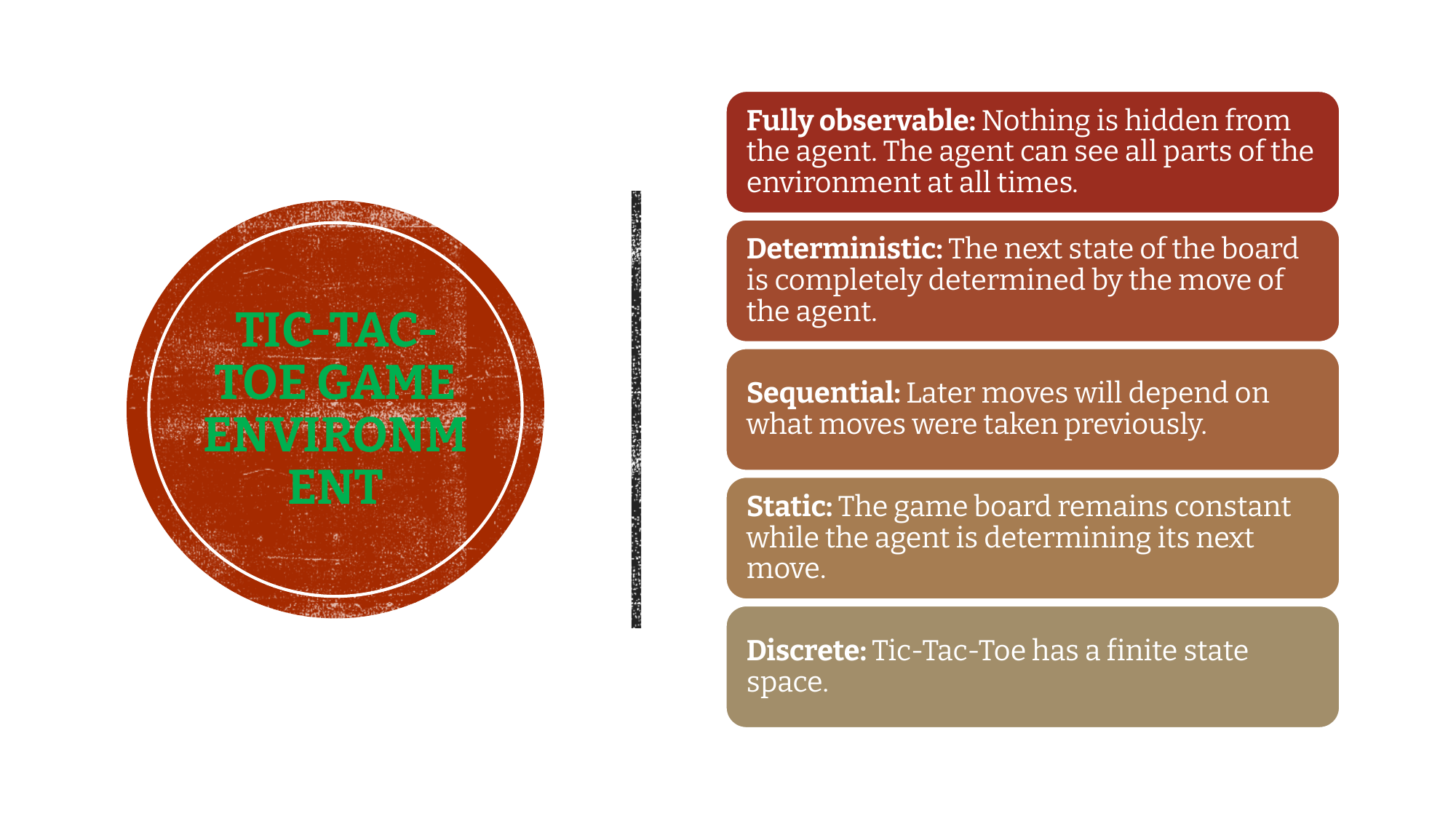

Fully observable: Nothing is hidden from the agent. The agent can see all parts of the environment at all times.
Deterministic: The next state of the board is completely determined by the move of the agent.
Sequential: Later moves will depend on what moves were taken previously.
Static: The game board remains constant while the agent is determining its next move.
Discrete: Tic-Tac-Toe has a finite state space.

# Tic-tac-toe GAME environment